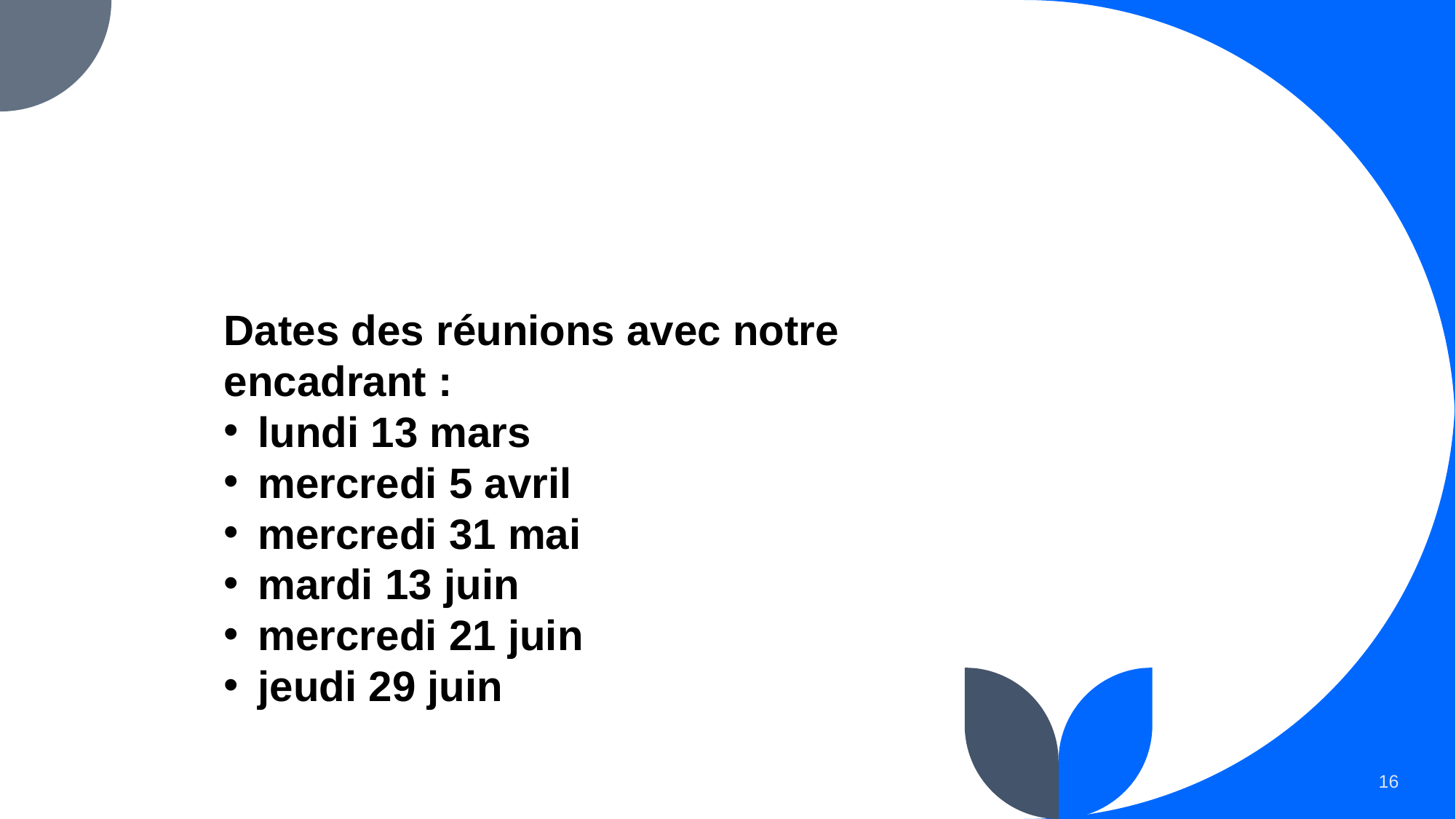

Dates des réunions avec notre encadrant :
lundi 13 mars
mercredi 5 avril
mercredi 31 mai
mardi 13 juin
mercredi 21 juin
jeudi 29 juin

16